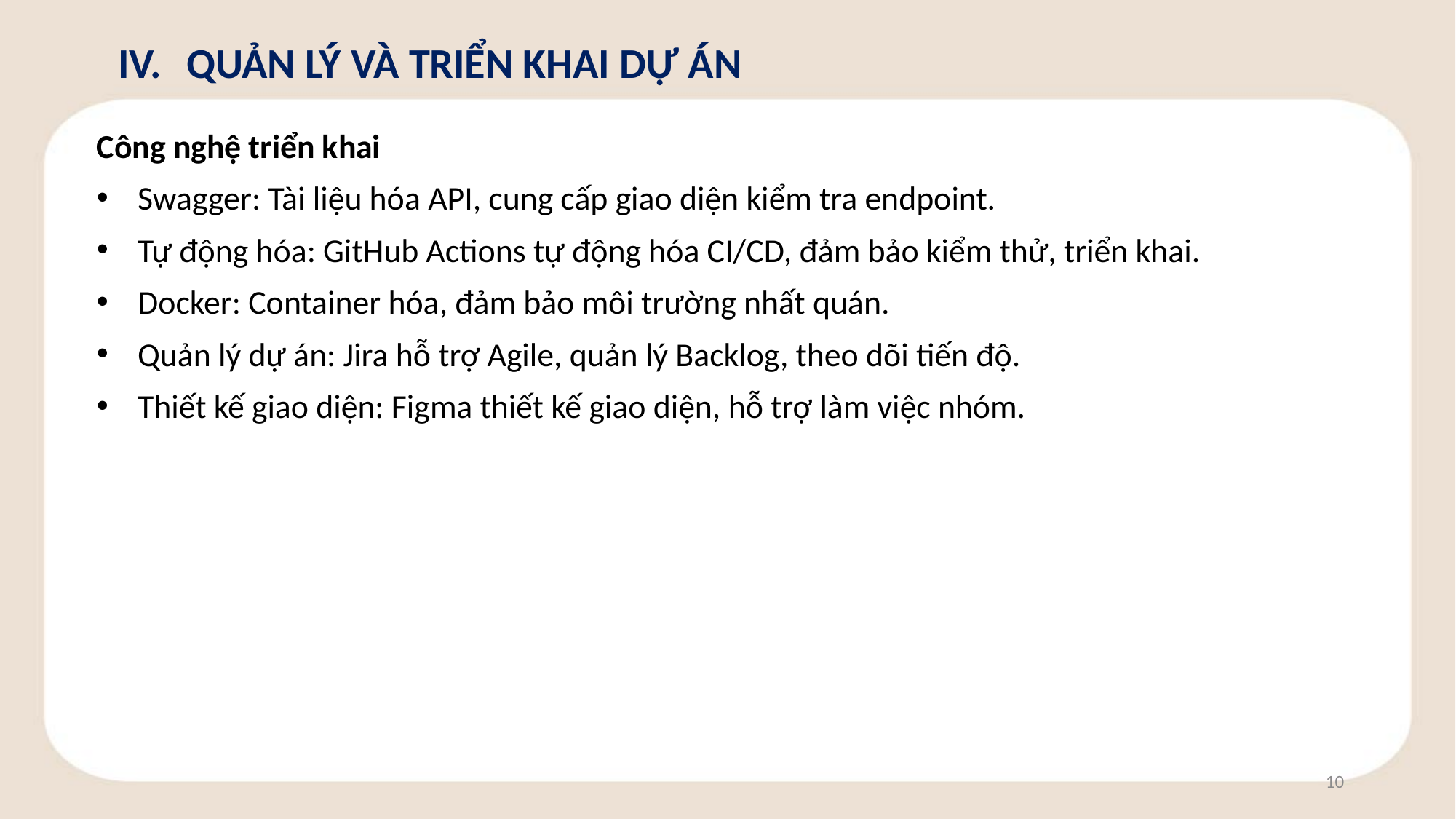

QUẢN LÝ VÀ TRIỂN KHAI DỰ ÁN
Công nghệ triển khai
Swagger: Tài liệu hóa API, cung cấp giao diện kiểm tra endpoint.
Tự động hóa: GitHub Actions tự động hóa CI/CD, đảm bảo kiểm thử, triển khai.
Docker: Container hóa, đảm bảo môi trường nhất quán.
Quản lý dự án: Jira hỗ trợ Agile, quản lý Backlog, theo dõi tiến độ.
Thiết kế giao diện: Figma thiết kế giao diện, hỗ trợ làm việc nhóm.
10